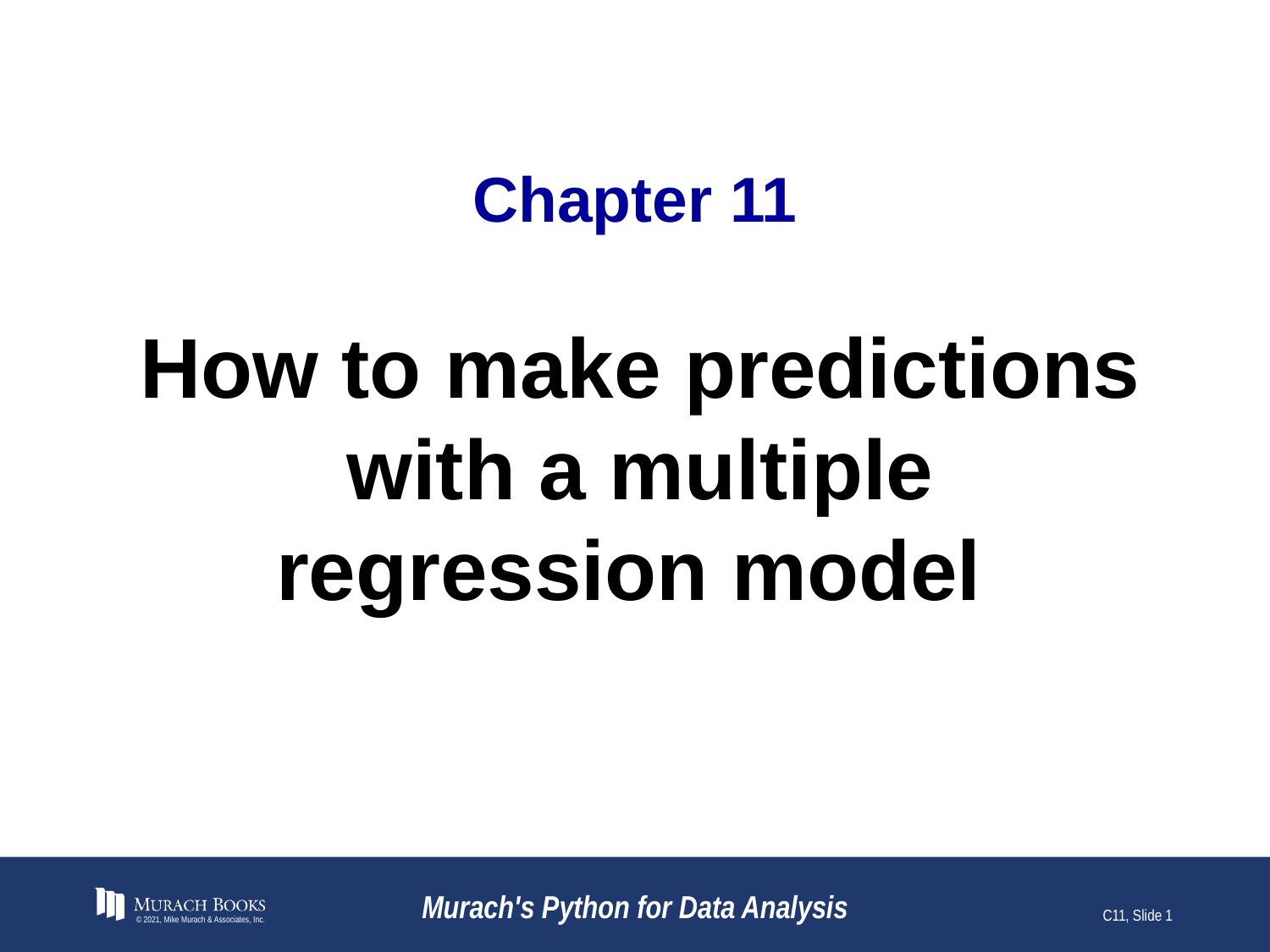

# Chapter 11
How to make predictions with a multiple regression model
© 2021, Mike Murach & Associates, Inc.
Murach's Python for Data Analysis

C11, Slide 1